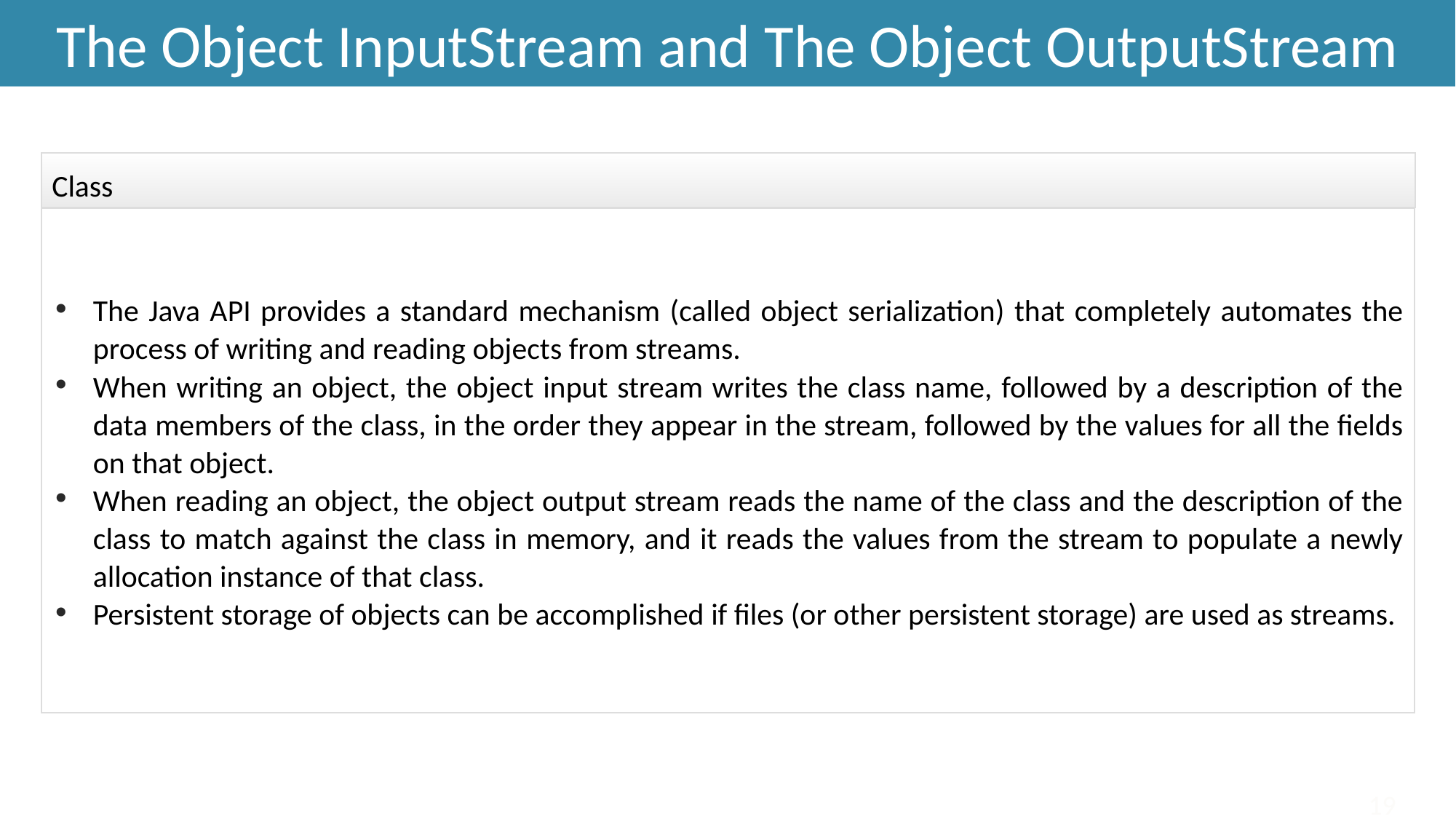

The Object InputStream and The Object OutputStream

# I/O Stream
Class
The Java API provides a standard mechanism (called object serialization) that completely automates the process of writing and reading objects from streams.
When writing an object, the object input stream writes the class name, followed by a description of the data members of the class, in the order they appear in the stream, followed by the values for all the fields on that object.
When reading an object, the object output stream reads the name of the class and the description of the class to match against the class in memory, and it reads the values from the stream to populate a newly allocation instance of that class.
Persistent storage of objects can be accomplished if files (or other persistent storage) are used as streams.